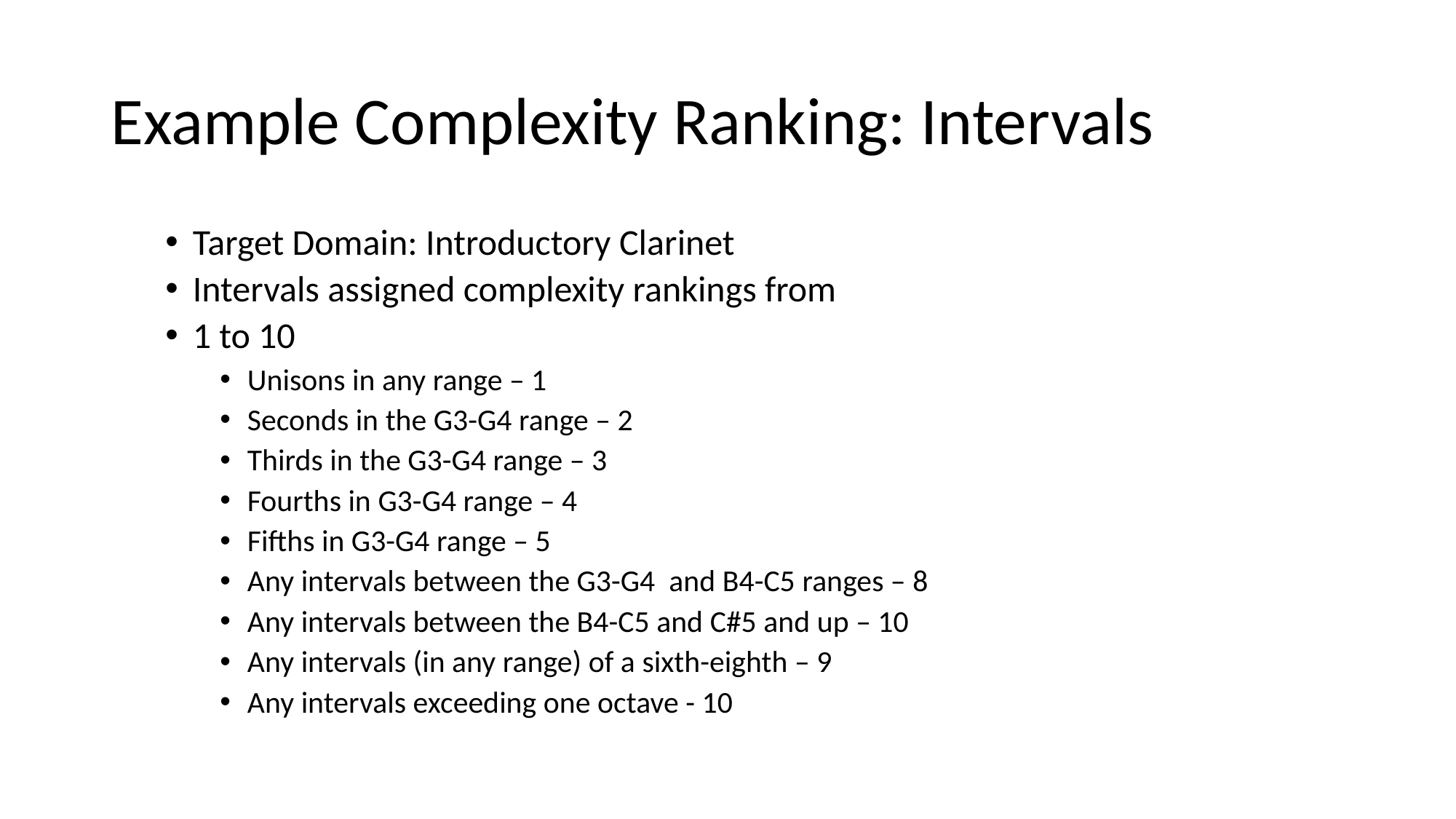

# Example Complexity Ranking: Intervals
Target Domain: Introductory Clarinet
Intervals assigned complexity rankings from
1 to 10
Unisons in any range – 1
Seconds in the G3-G4 range – 2
Thirds in the G3-G4 range – 3
Fourths in G3-G4 range – 4
Fifths in G3-G4 range – 5
Any intervals between the G3-G4  and B4-C5 ranges – 8
Any intervals between the B4-C5 and C#5 and up – 10
Any intervals (in any range) of a sixth-eighth – 9
Any intervals exceeding one octave - 10